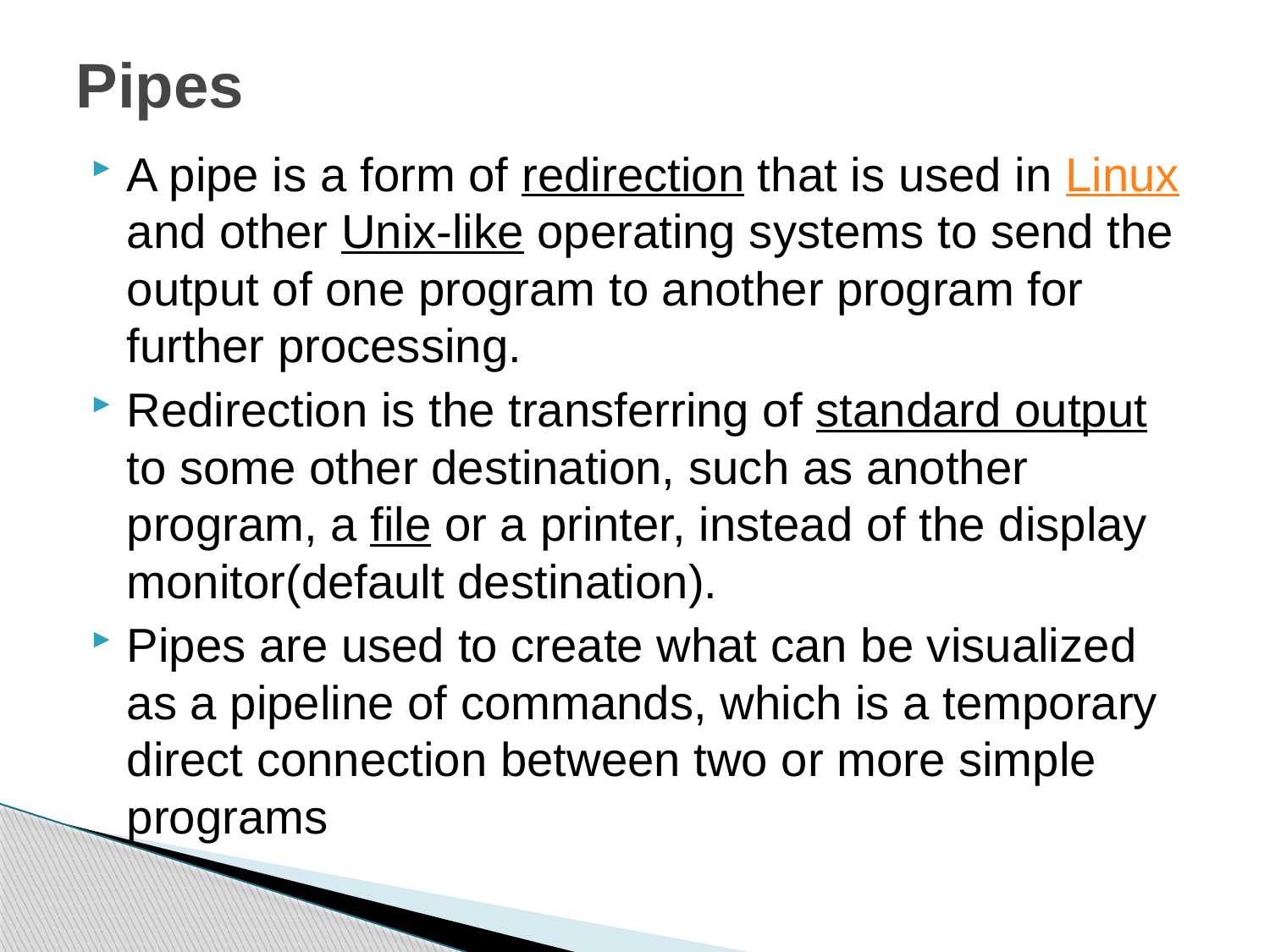

# Pipes
A pipe is a form of redirection that is used in Linux and other Unix-like operating systems to send the output of one program to another program for further processing.
Redirection is the transferring of standard output to some other destination, such as another program, a file or a printer, instead of the display monitor(default destination).
Pipes are used to create what can be visualized as a pipeline of commands, which is a temporary direct connection between two or more simple programs